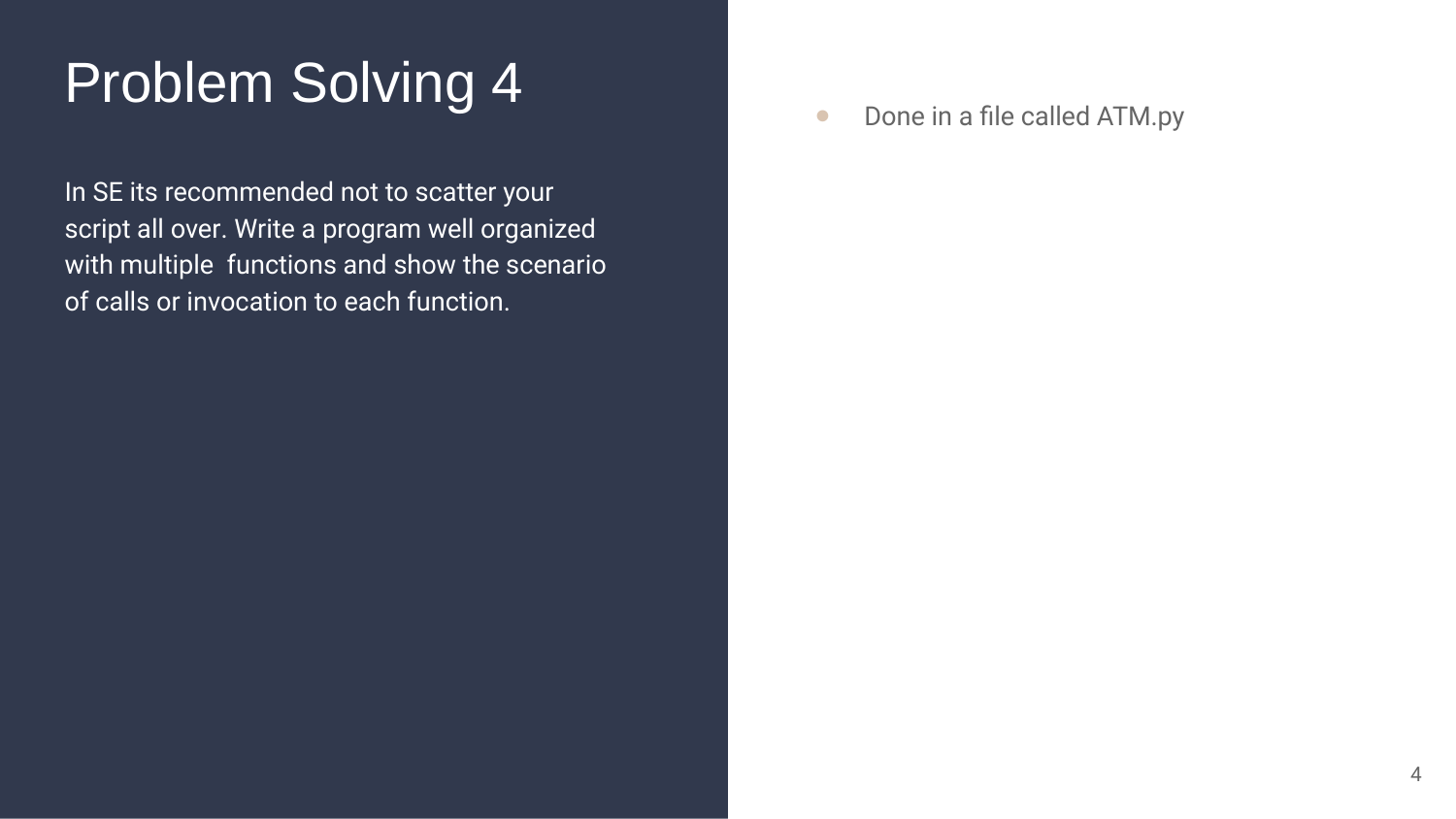

# Problem Solving 4
Done in a file called ATM.py
In SE its recommended not to scatter your script all over. Write a program well organized with multiple  functions and show the scenario of calls or invocation to each function.
4